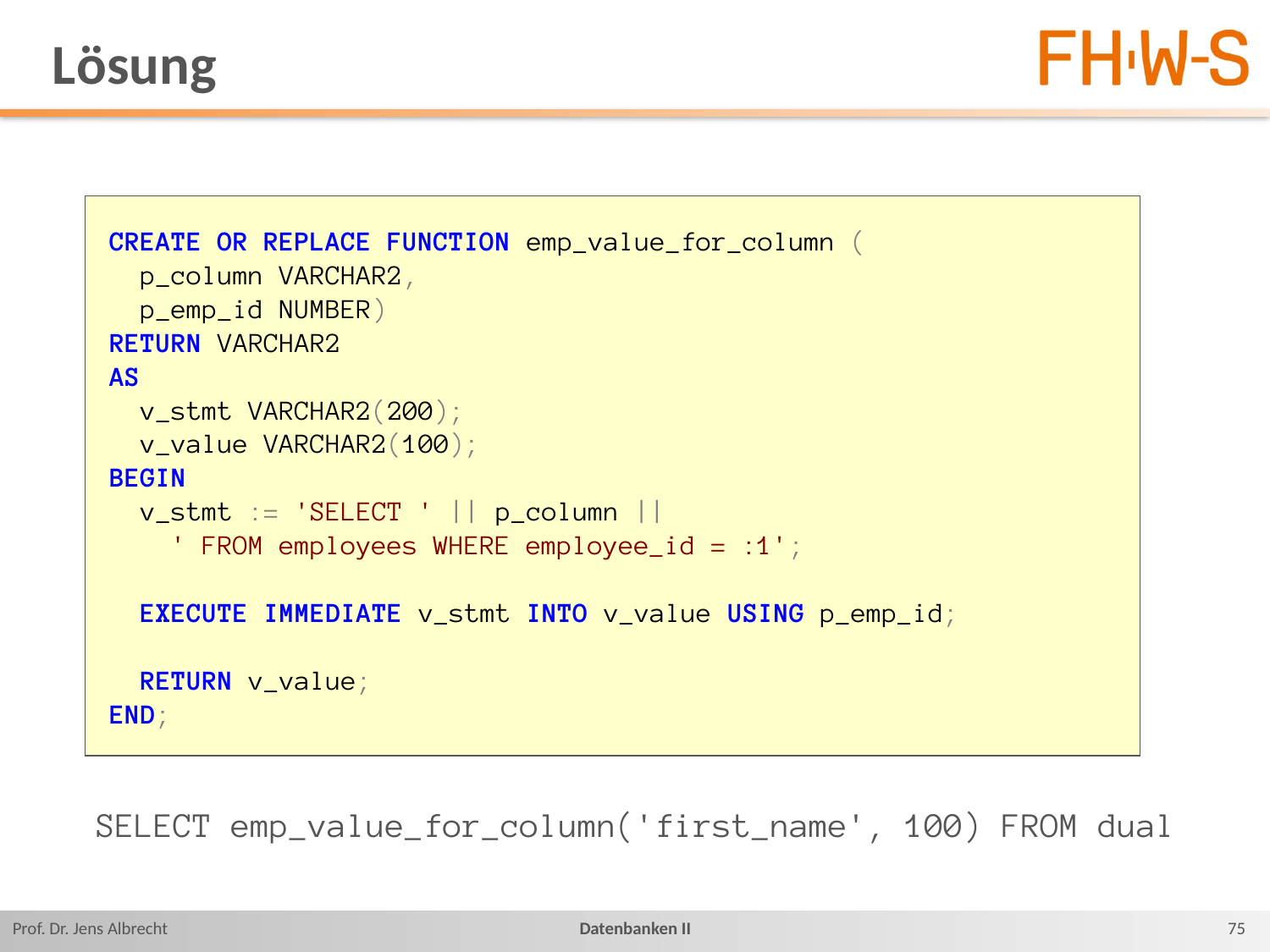

# Lösung
CREATE OR REPLACE FUNCTION emp_value_for_column (
  p_column VARCHAR2,
  p_emp_id NUMBER)
RETURN VARCHAR2
AS
  v_stmt VARCHAR2(200);
  v_value VARCHAR2(100);
BEGIN
  v_stmt := 'SELECT ' || p_column ||
    ' FROM employees WHERE employee_id = :1';

  EXECUTE IMMEDIATE v_stmt INTO v_value USING p_emp_id;

  RETURN v_value;
END;
SELECT emp_value_for_column('first_name', 100) FROM dual